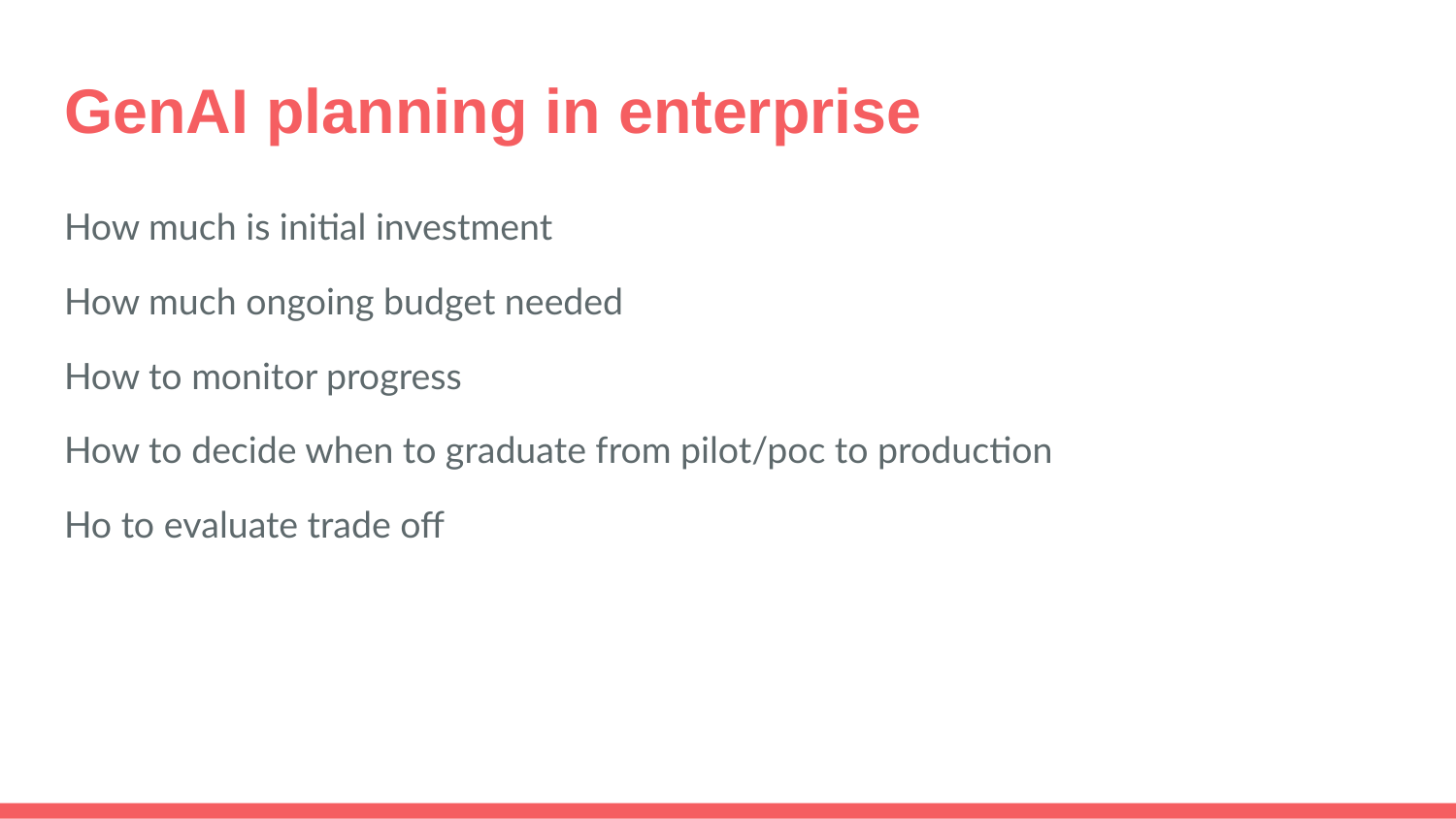

# GenAI planning in enterprise
How much is initial investment
How much ongoing budget needed
How to monitor progress
How to decide when to graduate from pilot/poc to production
Ho to evaluate trade off